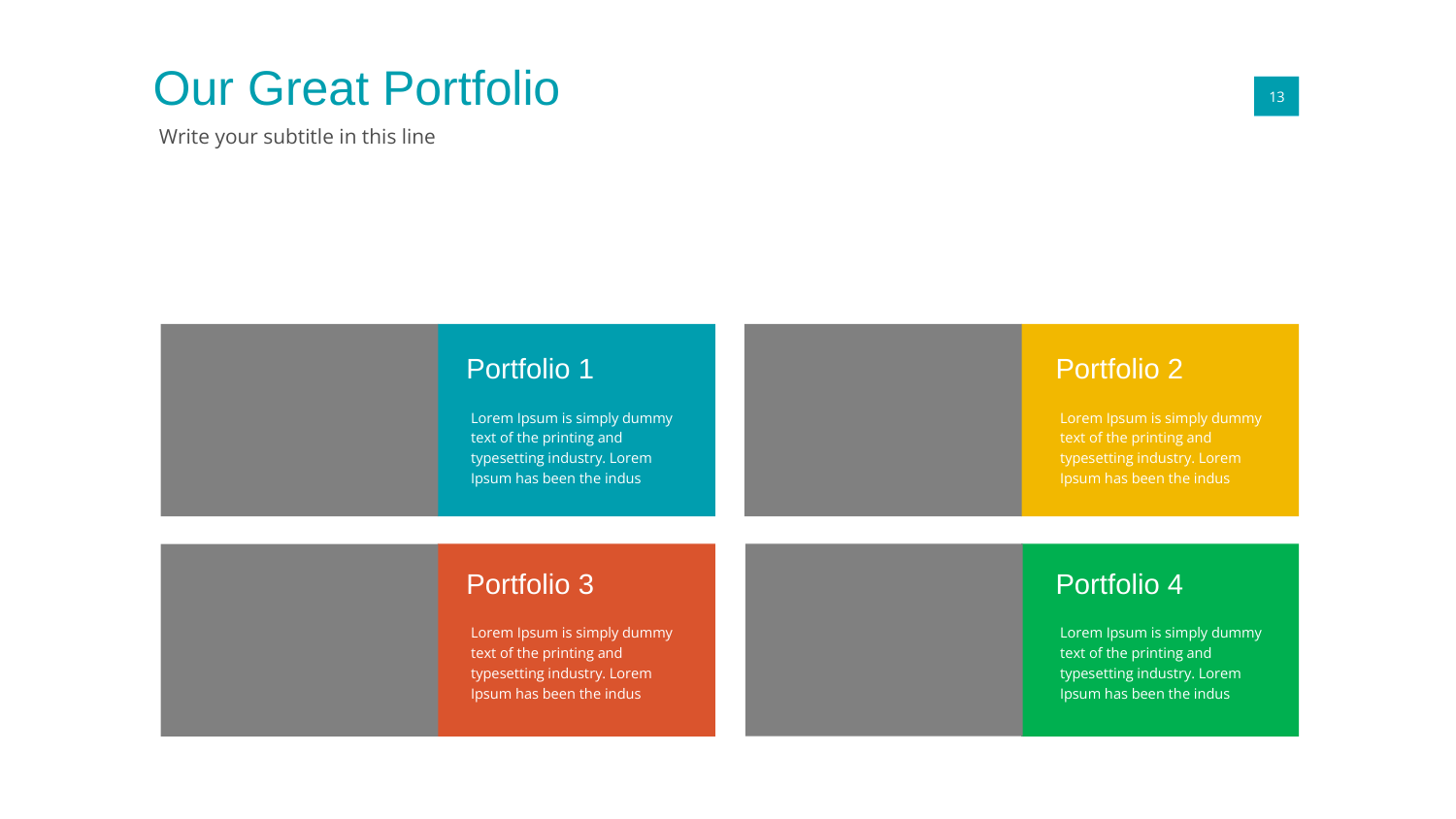

Our Great Portfolio

01
13
Write your subtitle in this line

Portfolio 1
Portfolio 2
Lorem Ipsum is simply dummy text of the printing and typesetting industry. Lorem Ipsum has been the indus
Lorem Ipsum is simply dummy text of the printing and typesetting industry. Lorem Ipsum has been the indus

Portfolio 3
Portfolio 4
Lorem Ipsum is simply dummy text of the printing and typesetting industry. Lorem Ipsum has been the indus
Lorem Ipsum is simply dummy text of the printing and typesetting industry. Lorem Ipsum has been the indus